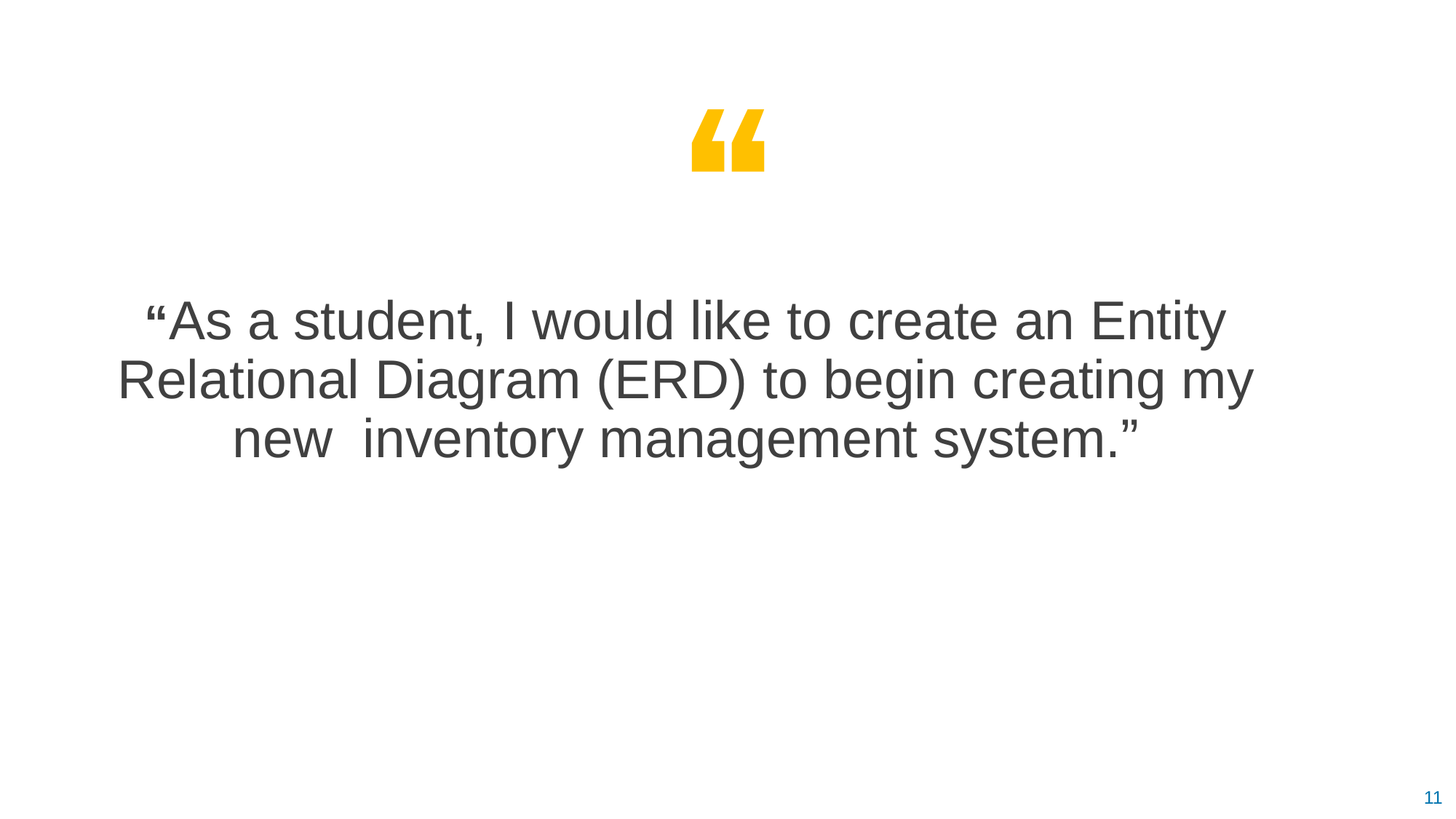

“As a student, I would like to create an Entity Relational Diagram (ERD) to begin creating my new  inventory management system.”
11